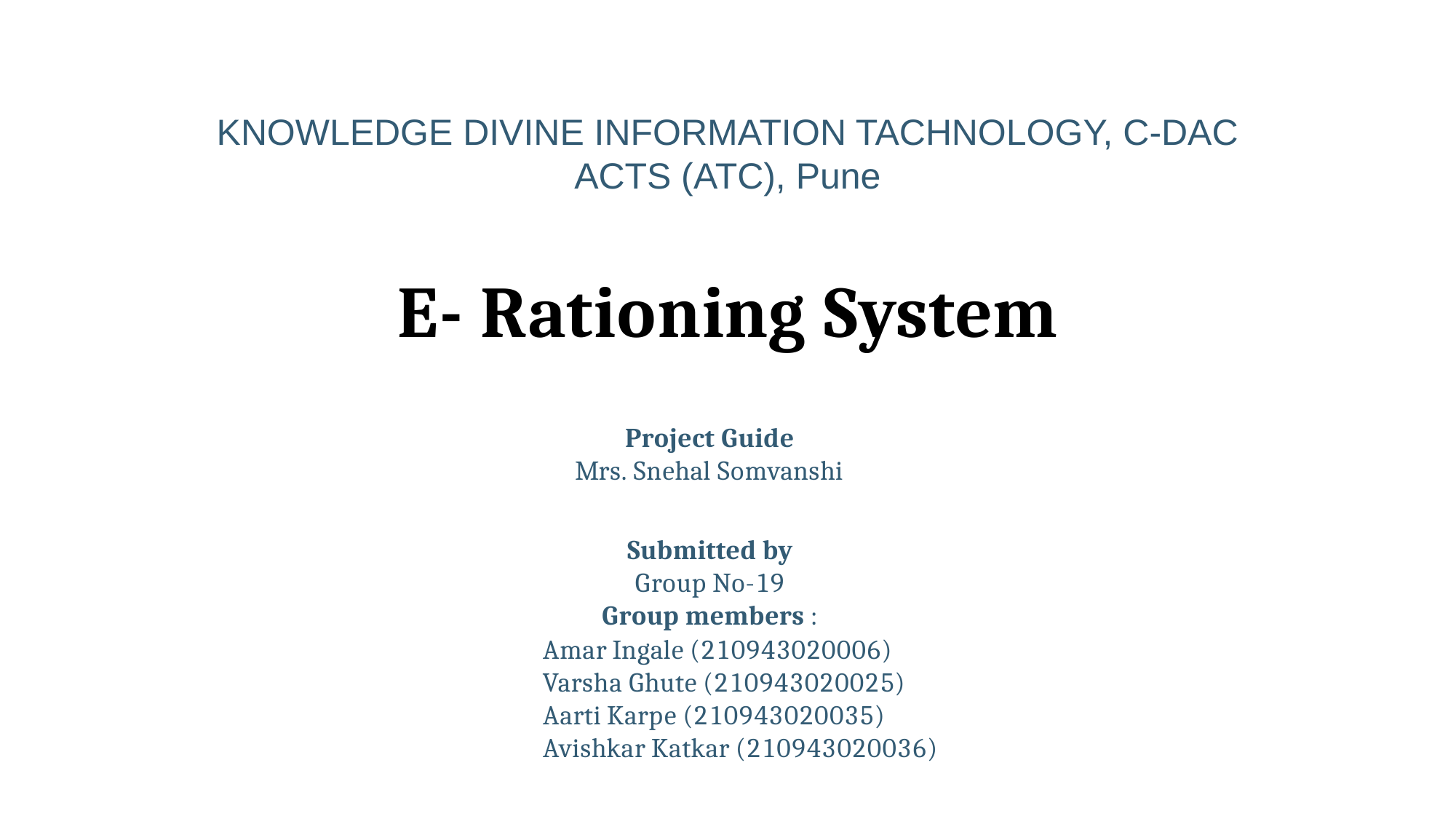

KNOWLEDGE DIVINE INFORMATION TACHNOLOGY, C-DAC ACTS (ATC), Pune
E- Rationing System
Project Guide
Mrs. Snehal Somvanshi
Submitted by
Group No-19
Group members :
Amar Ingale (210943020006)
Varsha Ghute (210943020025)
Aarti Karpe (210943020035)
Avishkar Katkar (210943020036)